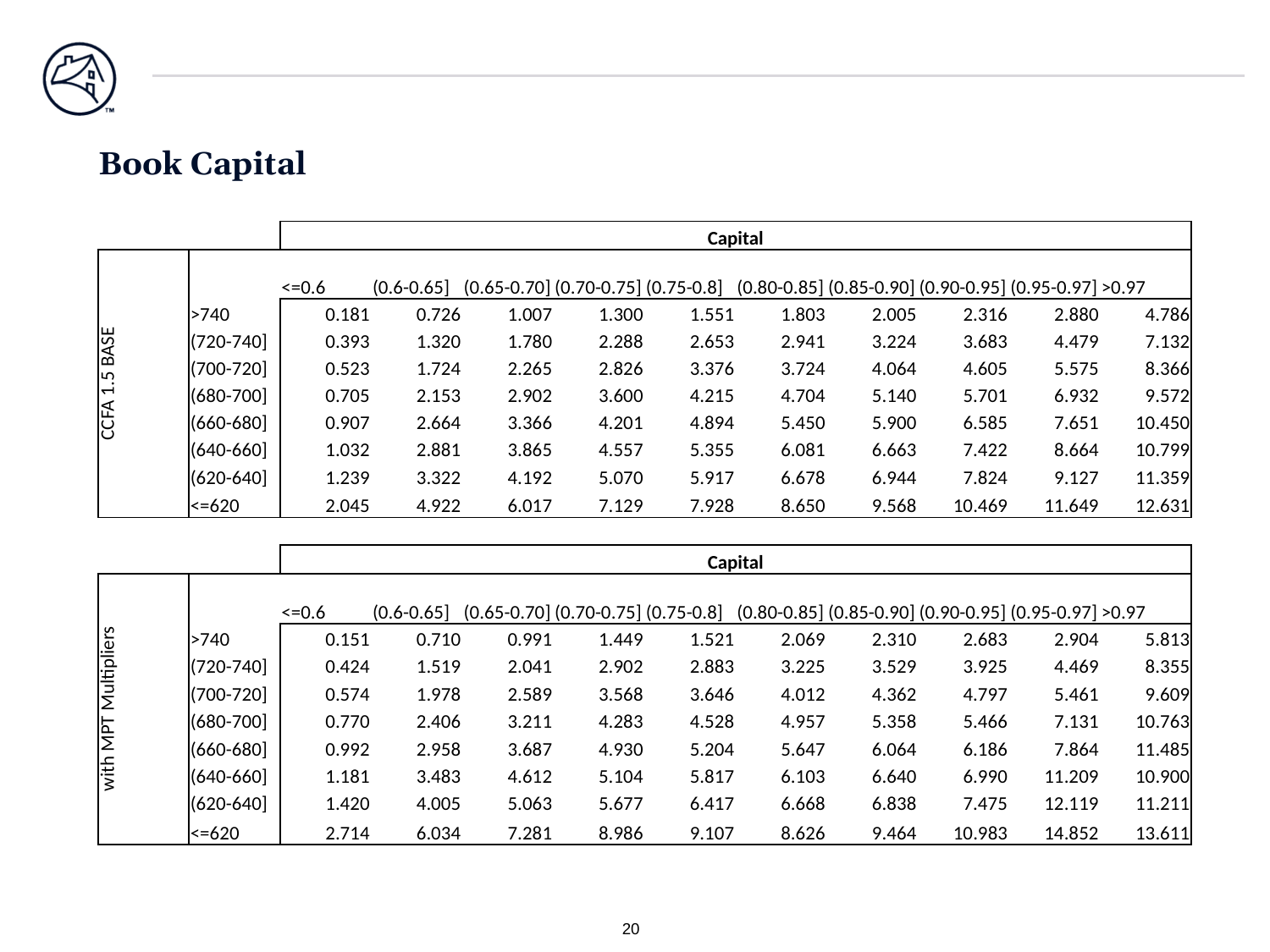

# Book Capital
|  |  | Capital |  |  |  |  |  |  |  |  |  |
| --- | --- | --- | --- | --- | --- | --- | --- | --- | --- | --- | --- |
| CCFA 1.5 BASE |  | <=0.6 | (0.6-0.65] | (0.65-0.70] | (0.70-0.75] | (0.75-0.8] | (0.80-0.85] | (0.85-0.90] | (0.90-0.95] | (0.95-0.97] | >0.97 |
|  | >740 | 0.181 | 0.726 | 1.007 | 1.300 | 1.551 | 1.803 | 2.005 | 2.316 | 2.880 | 4.786 |
|  | (720-740] | 0.393 | 1.320 | 1.780 | 2.288 | 2.653 | 2.941 | 3.224 | 3.683 | 4.479 | 7.132 |
|  | (700-720] | 0.523 | 1.724 | 2.265 | 2.826 | 3.376 | 3.724 | 4.064 | 4.605 | 5.575 | 8.366 |
|  | (680-700] | 0.705 | 2.153 | 2.902 | 3.600 | 4.215 | 4.704 | 5.140 | 5.701 | 6.932 | 9.572 |
|  | (660-680] | 0.907 | 2.664 | 3.366 | 4.201 | 4.894 | 5.450 | 5.900 | 6.585 | 7.651 | 10.450 |
|  | (640-660] | 1.032 | 2.881 | 3.865 | 4.557 | 5.355 | 6.081 | 6.663 | 7.422 | 8.664 | 10.799 |
|  | (620-640] | 1.239 | 3.322 | 4.192 | 5.070 | 5.917 | 6.678 | 6.944 | 7.824 | 9.127 | 11.359 |
|  | <=620 | 2.045 | 4.922 | 6.017 | 7.129 | 7.928 | 8.650 | 9.568 | 10.469 | 11.649 | 12.631 |
|  |  | Capital |  |  |  |  |  |  |  |  |  |
| --- | --- | --- | --- | --- | --- | --- | --- | --- | --- | --- | --- |
| with MPT Multipliers |  | <=0.6 | (0.6-0.65] | (0.65-0.70] | (0.70-0.75] | (0.75-0.8] | (0.80-0.85] | (0.85-0.90] | (0.90-0.95] | (0.95-0.97] | >0.97 |
|  | >740 | 0.151 | 0.710 | 0.991 | 1.449 | 1.521 | 2.069 | 2.310 | 2.683 | 2.904 | 5.813 |
|  | (720-740] | 0.424 | 1.519 | 2.041 | 2.902 | 2.883 | 3.225 | 3.529 | 3.925 | 4.469 | 8.355 |
|  | (700-720] | 0.574 | 1.978 | 2.589 | 3.568 | 3.646 | 4.012 | 4.362 | 4.797 | 5.461 | 9.609 |
|  | (680-700] | 0.770 | 2.406 | 3.211 | 4.283 | 4.528 | 4.957 | 5.358 | 5.466 | 7.131 | 10.763 |
|  | (660-680] | 0.992 | 2.958 | 3.687 | 4.930 | 5.204 | 5.647 | 6.064 | 6.186 | 7.864 | 11.485 |
|  | (640-660] | 1.181 | 3.483 | 4.612 | 5.104 | 5.817 | 6.103 | 6.640 | 6.990 | 11.209 | 10.900 |
|  | (620-640] | 1.420 | 4.005 | 5.063 | 5.677 | 6.417 | 6.668 | 6.838 | 7.475 | 12.119 | 11.211 |
|  | <=620 | 2.714 | 6.034 | 7.281 | 8.986 | 9.107 | 8.626 | 9.464 | 10.983 | 14.852 | 13.611 |